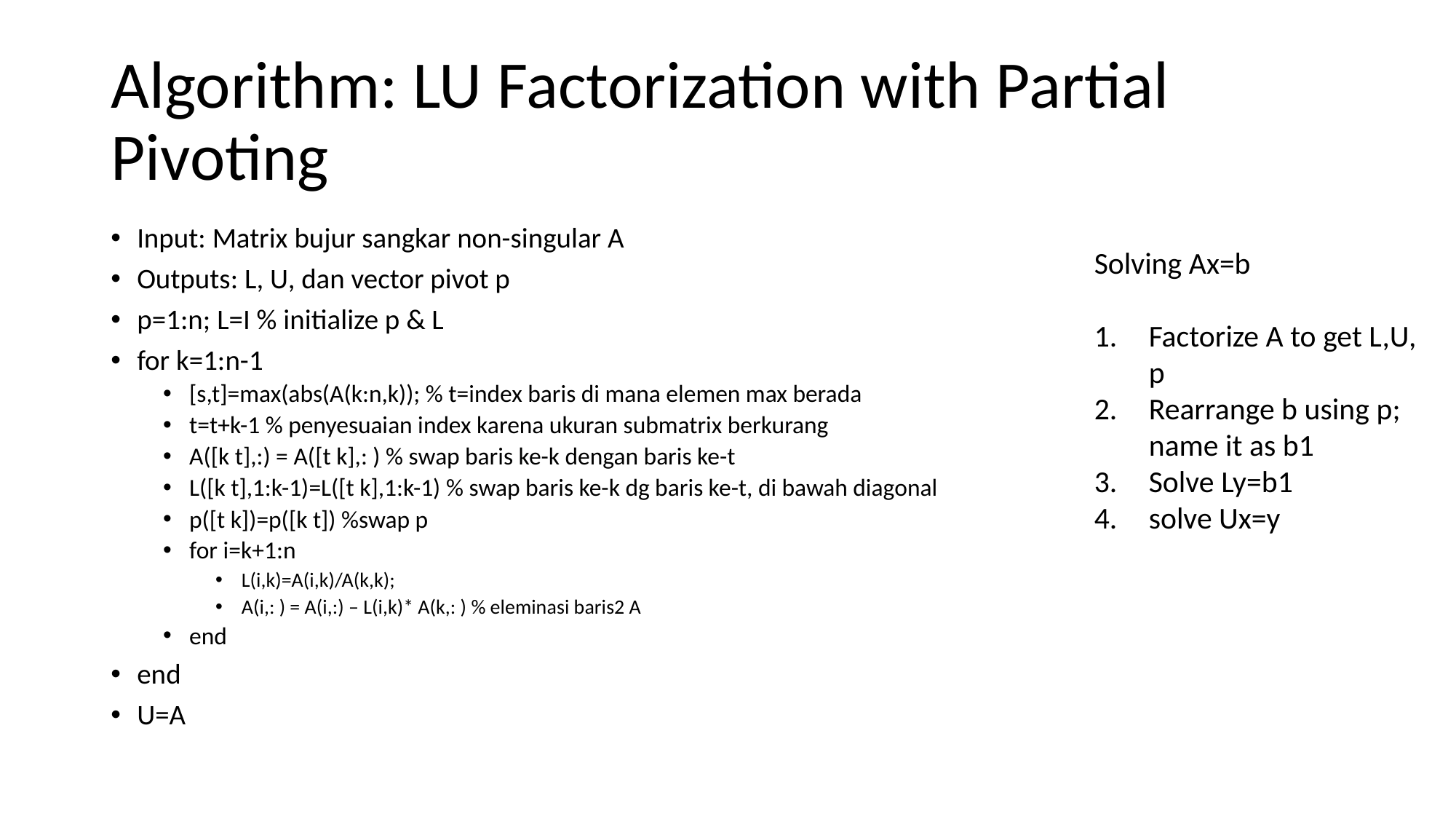

# Algorithm: LU Factorization with Partial Pivoting
Input: Matrix bujur sangkar non-singular A
Outputs: L, U, dan vector pivot p
p=1:n; L=I % initialize p & L
for k=1:n-1
[s,t]=max(abs(A(k:n,k)); % t=index baris di mana elemen max berada
t=t+k-1 % penyesuaian index karena ukuran submatrix berkurang
A([k t],:) = A([t k],: ) % swap baris ke-k dengan baris ke-t
L([k t],1:k-1)=L([t k],1:k-1) % swap baris ke-k dg baris ke-t, di bawah diagonal
p([t k])=p([k t]) %swap p
for i=k+1:n
L(i,k)=A(i,k)/A(k,k);
A(i,: ) = A(i,:) – L(i,k)* A(k,: ) % eleminasi baris2 A
end
end
U=A
Solving Ax=b

Factorize A to get L,U, p
Rearrange b using p; name it as b1
Solve Ly=b1
solve Ux=y